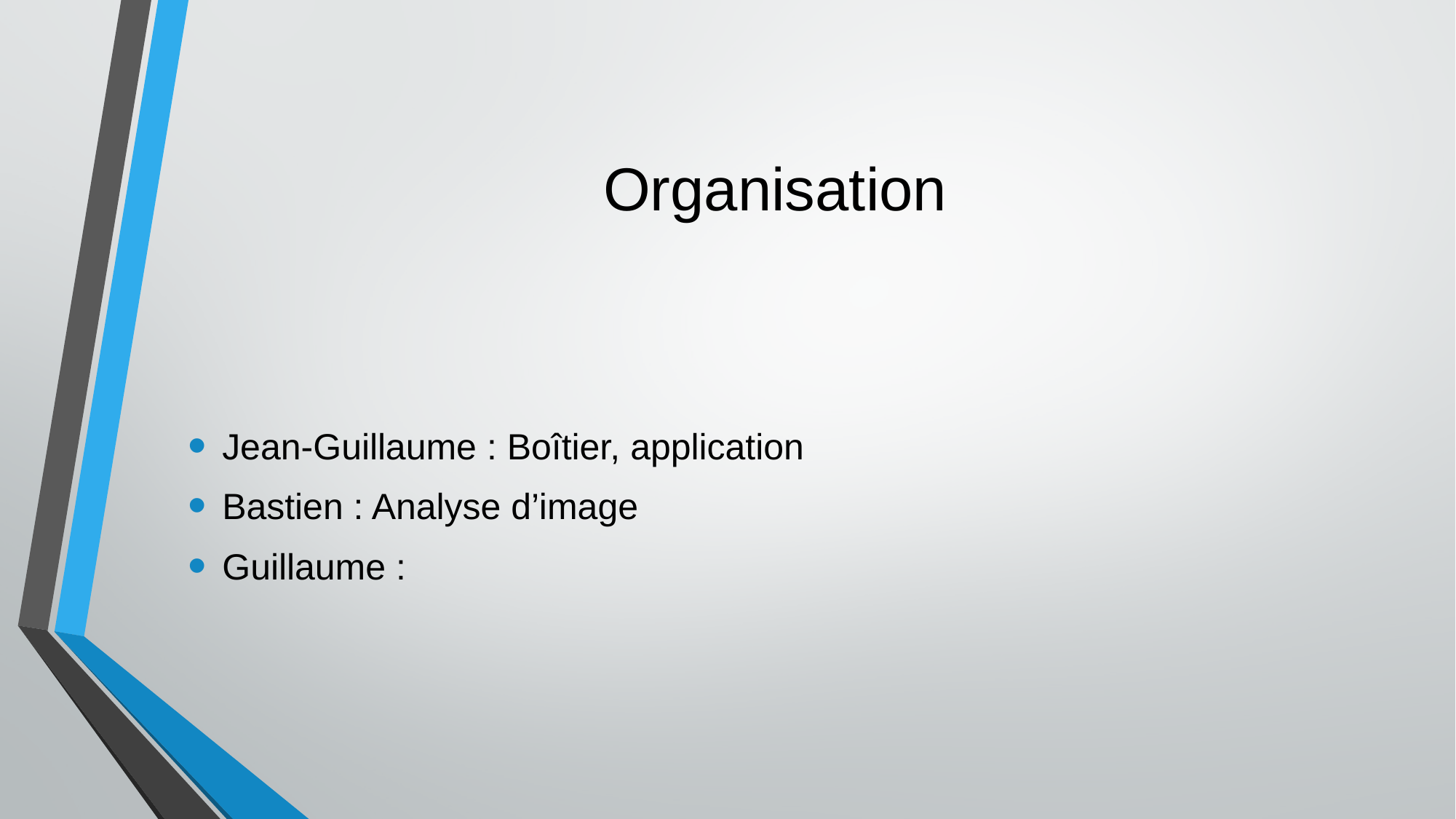

# Organisation
Jean-Guillaume : Boîtier, application
Bastien : Analyse d’image
Guillaume :